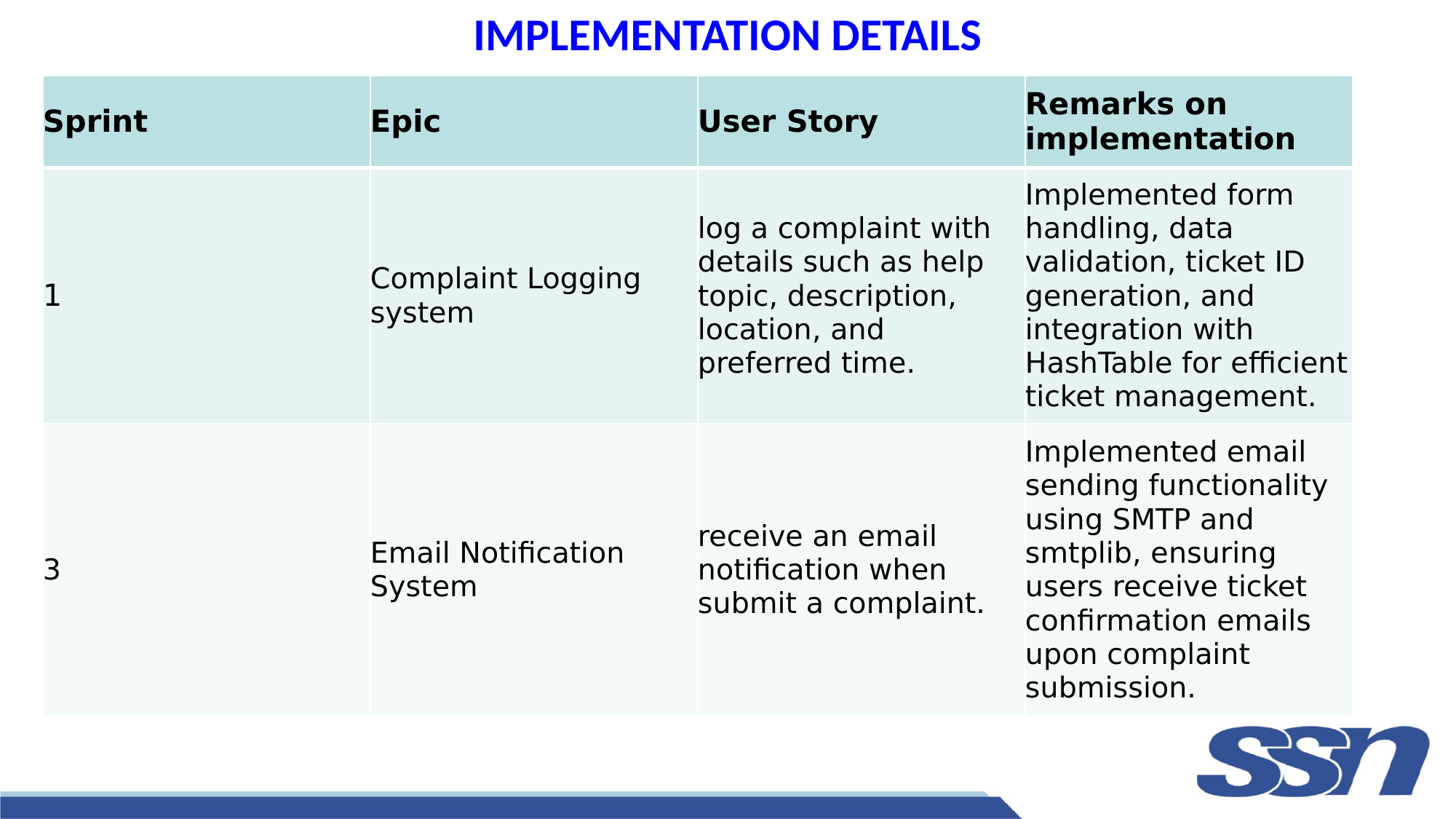

# IMPLEMENTATION DETAILS
| Sprint | Epic | User Story | Remarks on implementation |
| --- | --- | --- | --- |
| 1 | Complaint Logging system | log a complaint with details such as help topic, description, location, and preferred time. | Implemented form handling, data validation, ticket ID generation, and integration with HashTable for efficient ticket management. |
| 3 | Email Notification System | receive an email notification when submit a complaint. | Implemented email sending functionality using SMTP and smtplib, ensuring users receive ticket confirmation emails upon complaint submission. |